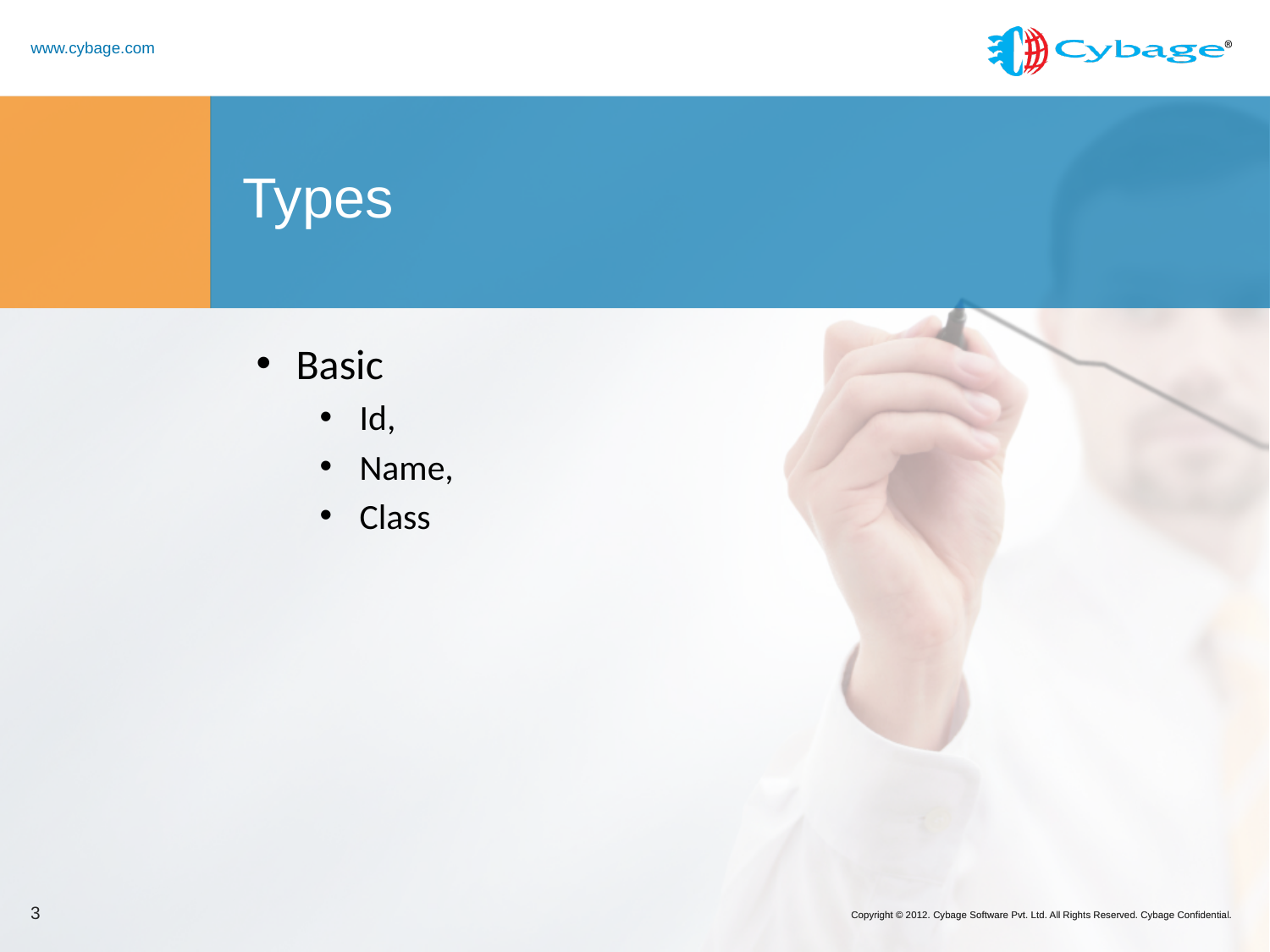

# Types
Basic
Id,
Name,
Class

3